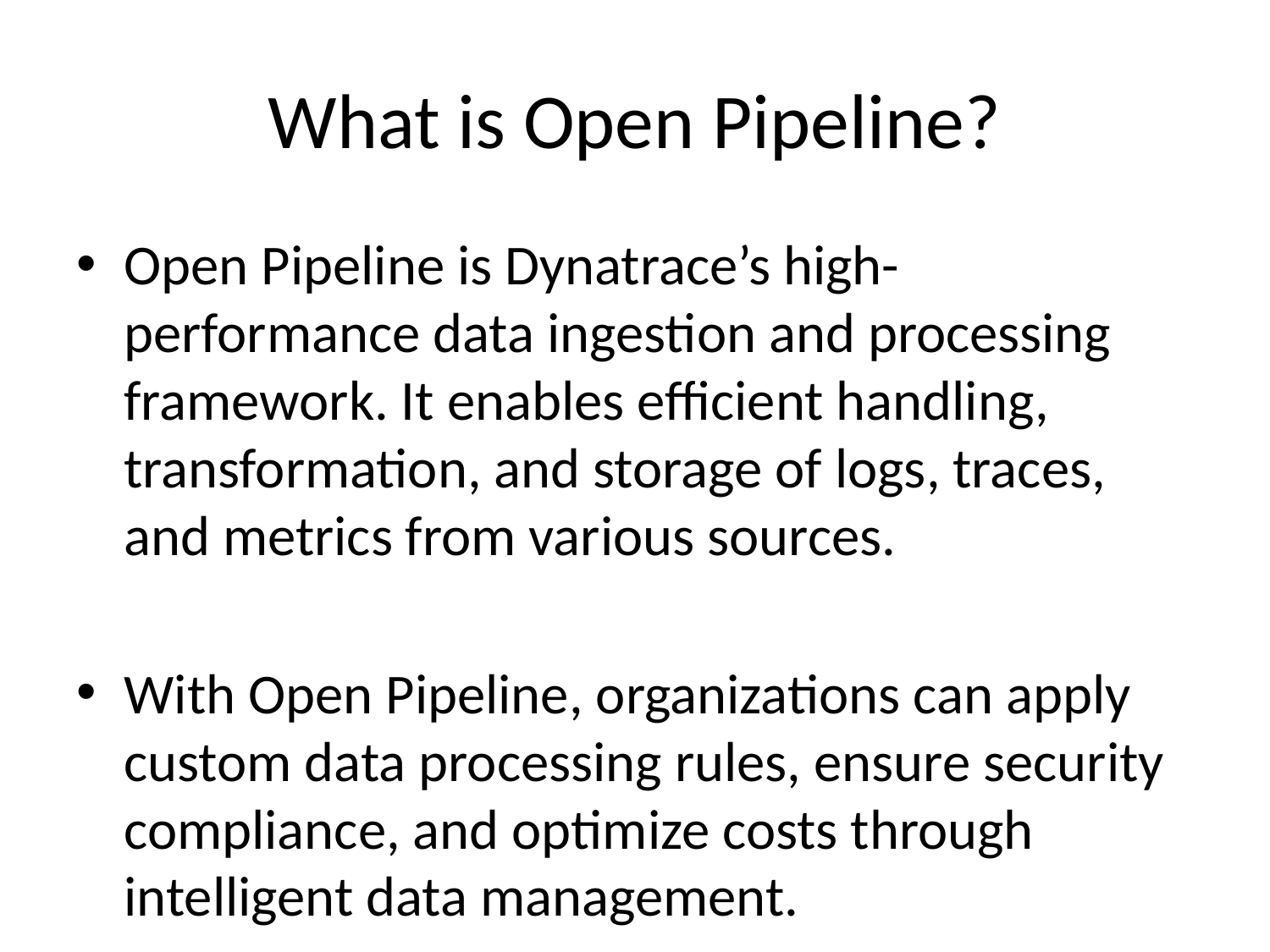

# What is Open Pipeline?
Open Pipeline is Dynatrace’s high-performance data ingestion and processing framework. It enables efficient handling, transformation, and storage of logs, traces, and metrics from various sources.

With Open Pipeline, organizations can apply custom data processing rules, ensure security compliance, and optimize costs through intelligent data management.